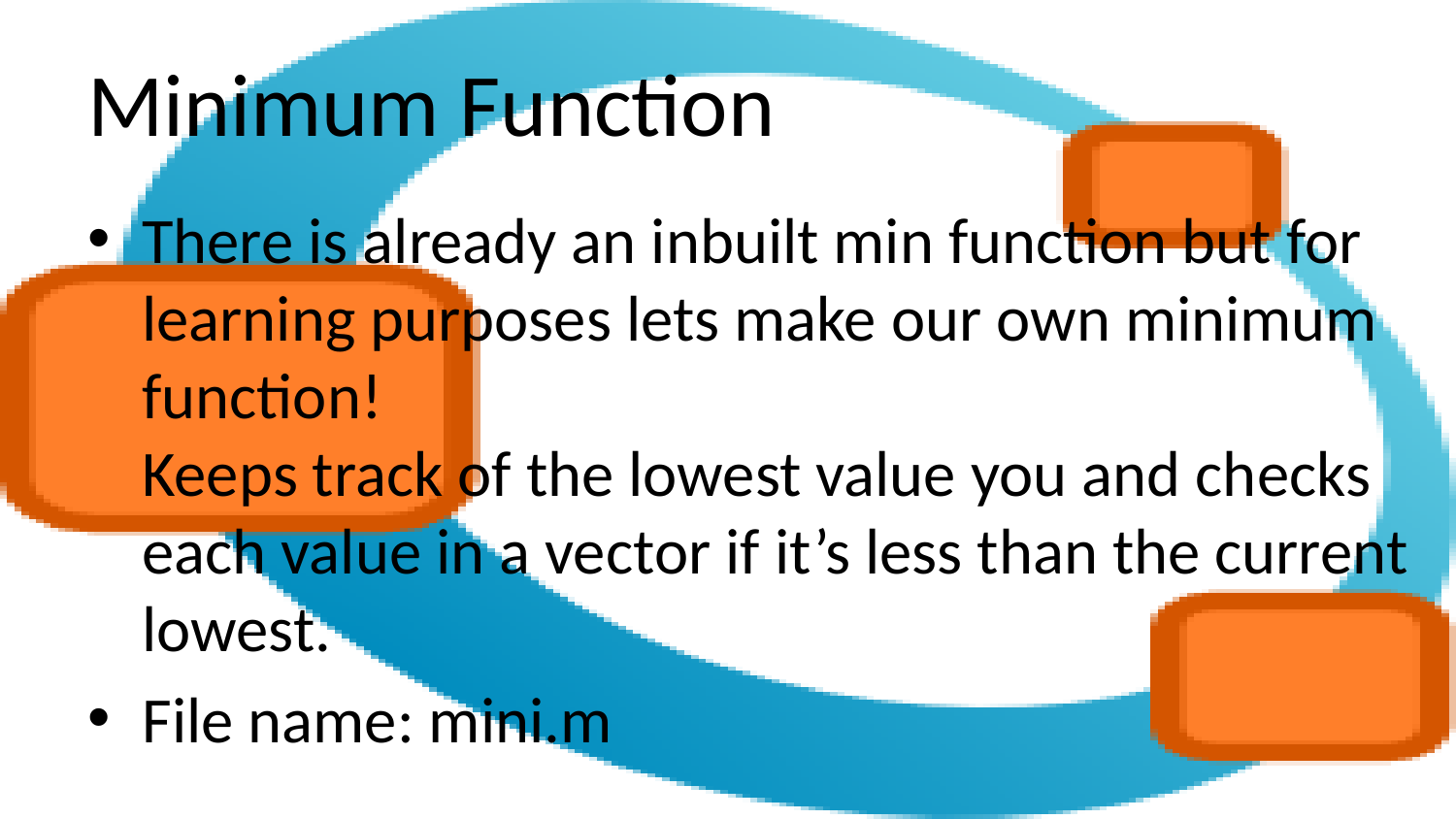

# Minimum Function
There is already an inbuilt min function but for learning purposes lets make our own minimum function!
Keeps track of the lowest value you and checks each value in a vector if it’s less than the current lowest.
File name: mini.m